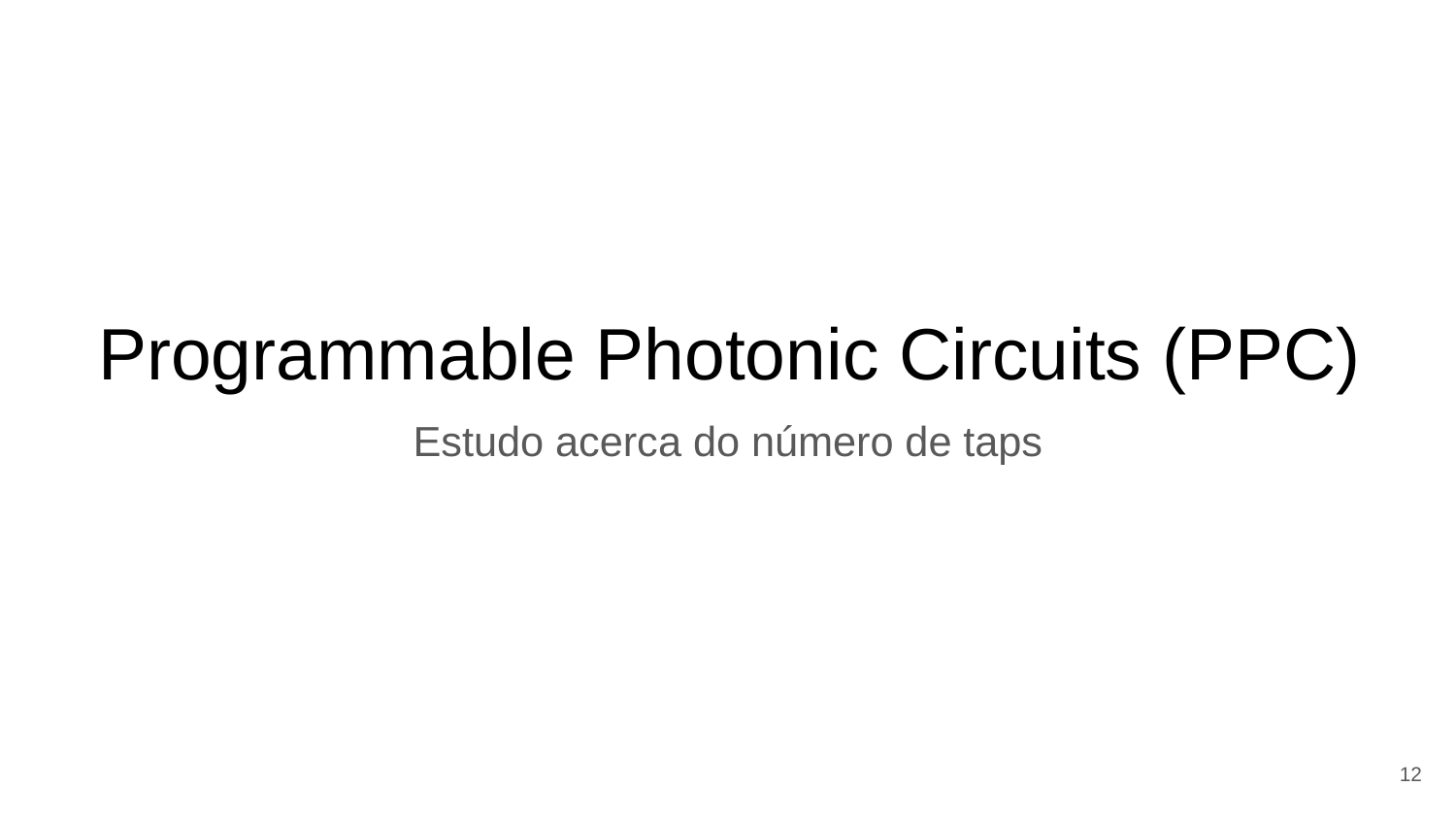

Programmable Photonic Circuits (PPC)
Estudo acerca do número de taps
12